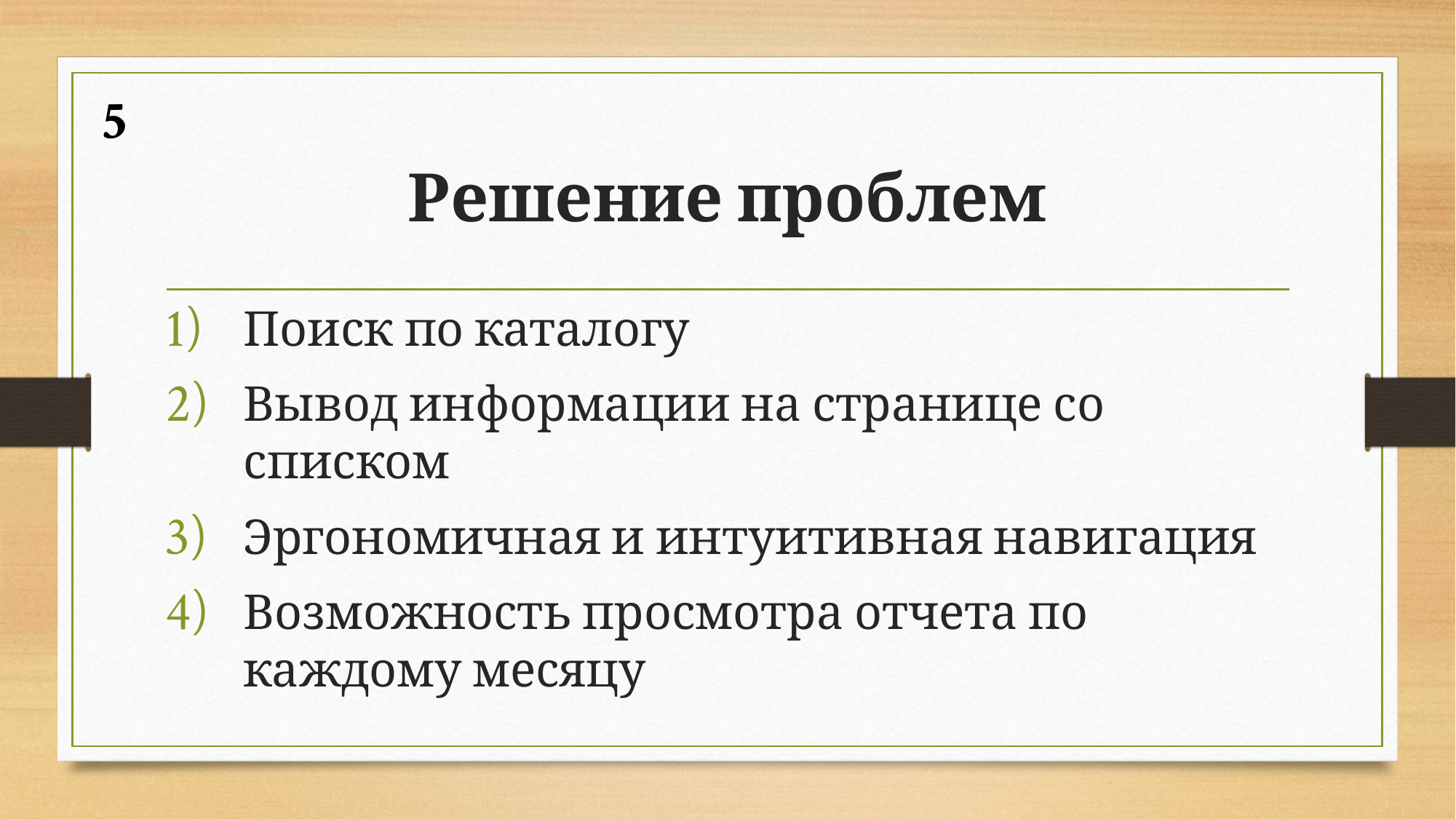

5
# Решение проблем
Поиск по каталогу
Вывод информации на странице со списком
Эргономичная и интуитивная навигация
Возможность просмотра отчета по каждому месяцу